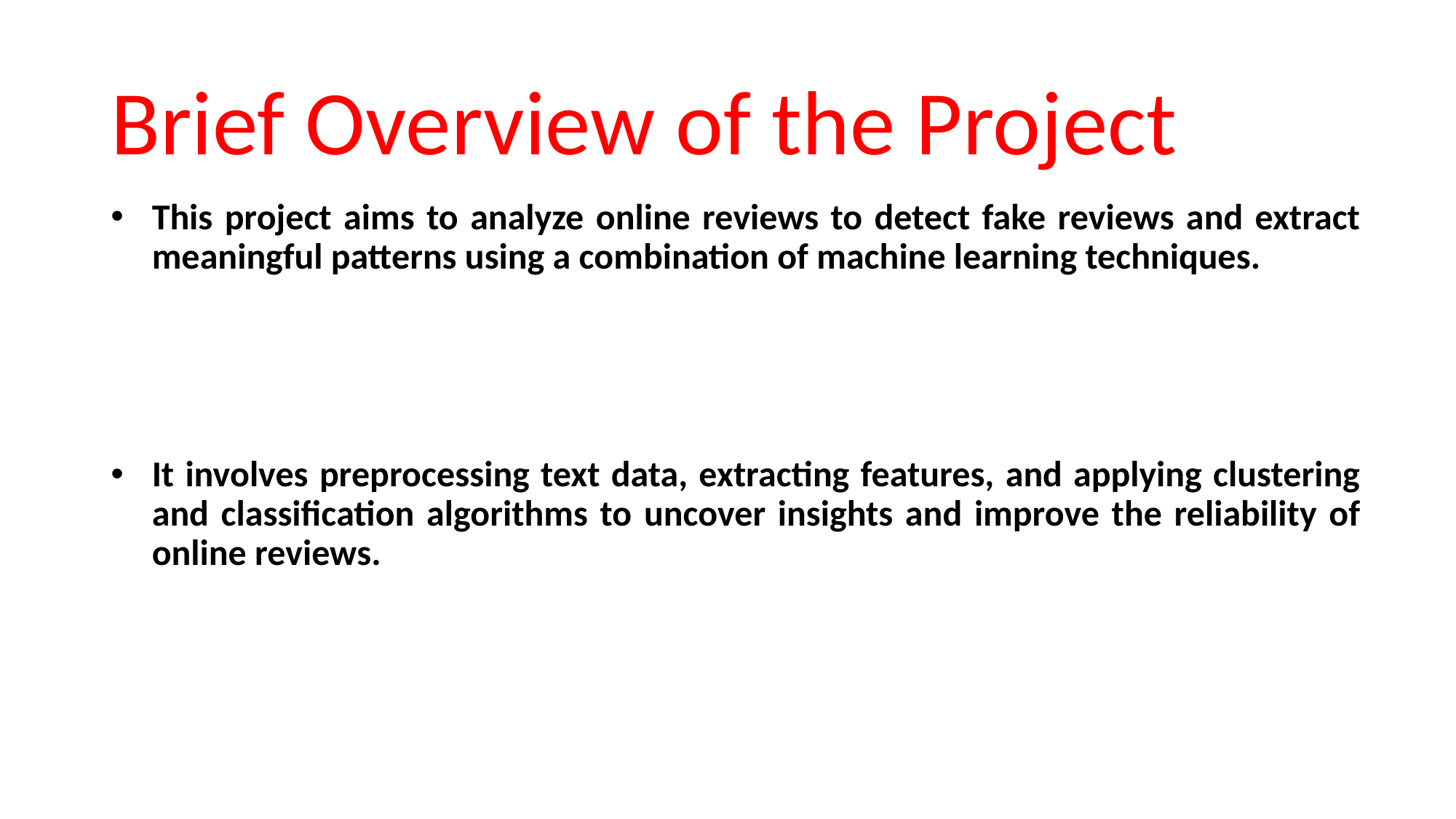

# Brief Overview of the Project
This project aims to analyze online reviews to detect fake reviews and extract meaningful patterns using a combination of machine learning techniques.

It involves preprocessing text data, extracting features, and applying clustering and classification algorithms to uncover insights and improve the reliability of online reviews.